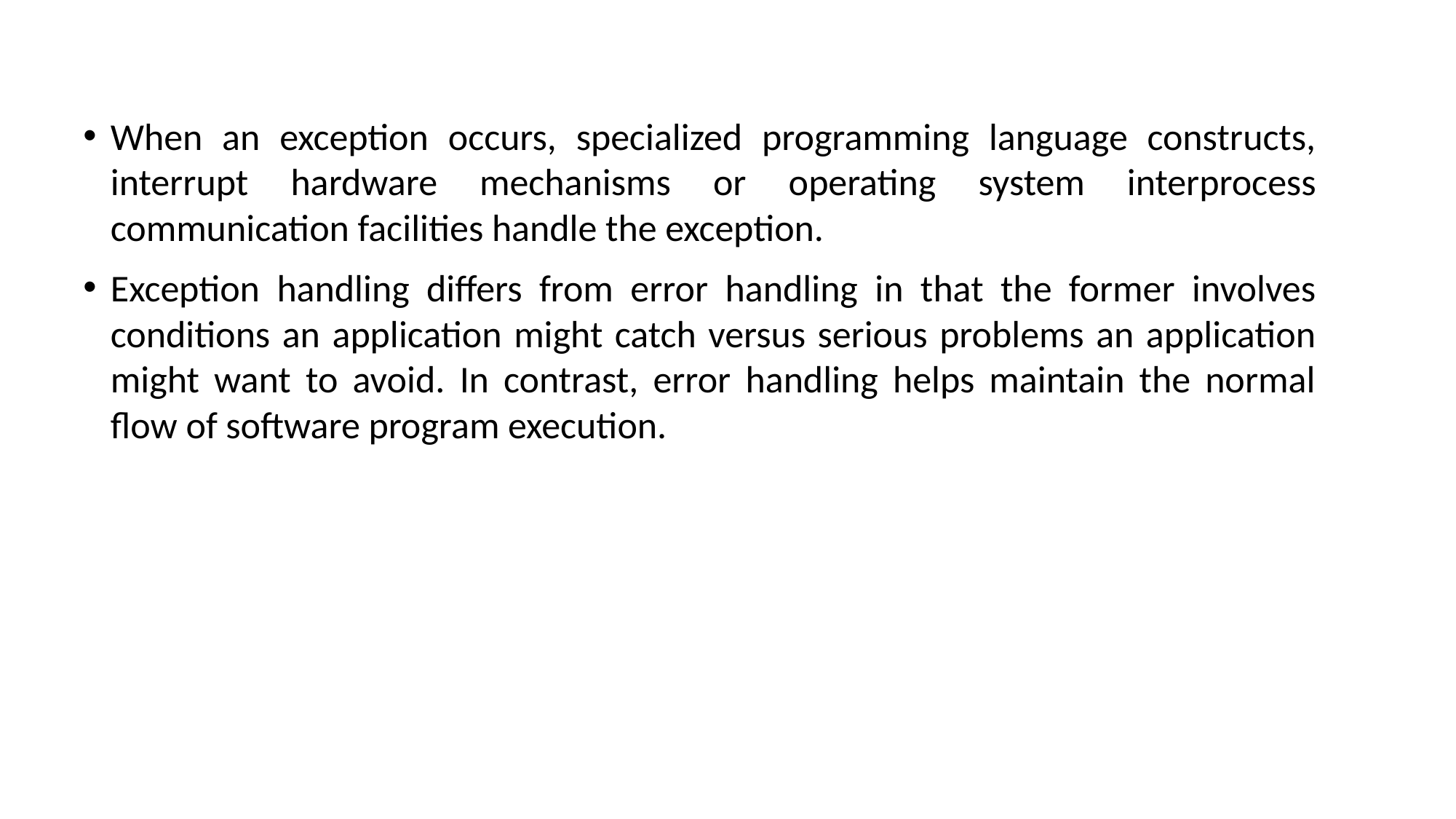

When an exception occurs, specialized programming language constructs, interrupt hardware mechanisms or operating system interprocess communication facilities handle the exception.
Exception handling differs from error handling in that the former involves conditions an application might catch versus serious problems an application might want to avoid. In contrast, error handling helps maintain the normal flow of software program execution.